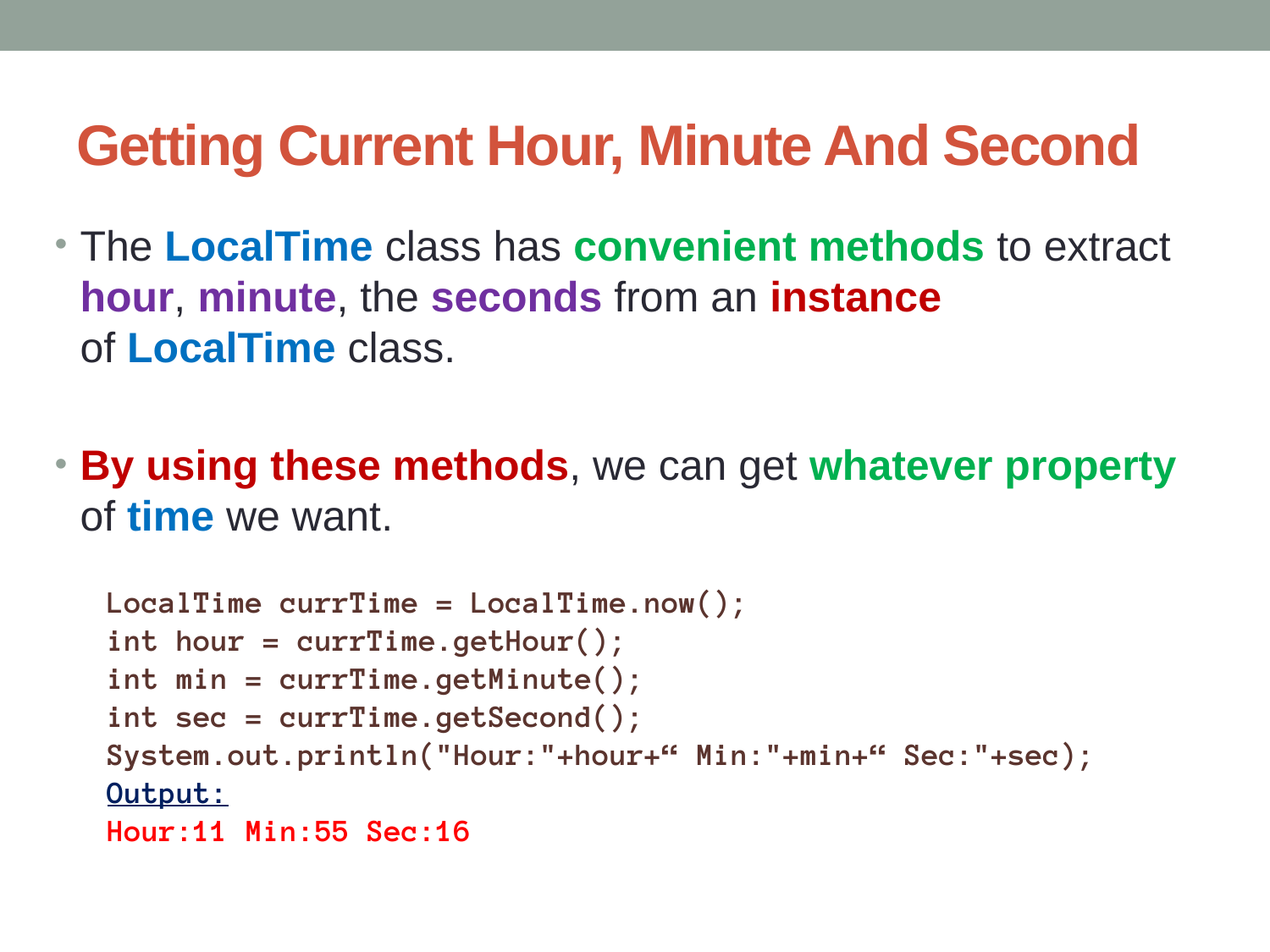

# Getting Current Hour, Minute And Second
The LocalTime class has convenient methods to extract hour, minute, the seconds from an instance of LocalTime class.

By using these methods, we can get whatever property of time we want.
LocalTime currTime = LocalTime.now();
int hour = currTime.getHour();
int min = currTime.getMinute();
int sec = currTime.getSecond();
System.out.println("Hour:"+hour+“ Min:"+min+“ Sec:"+sec);
Output:
Hour:11 Min:55 Sec:16